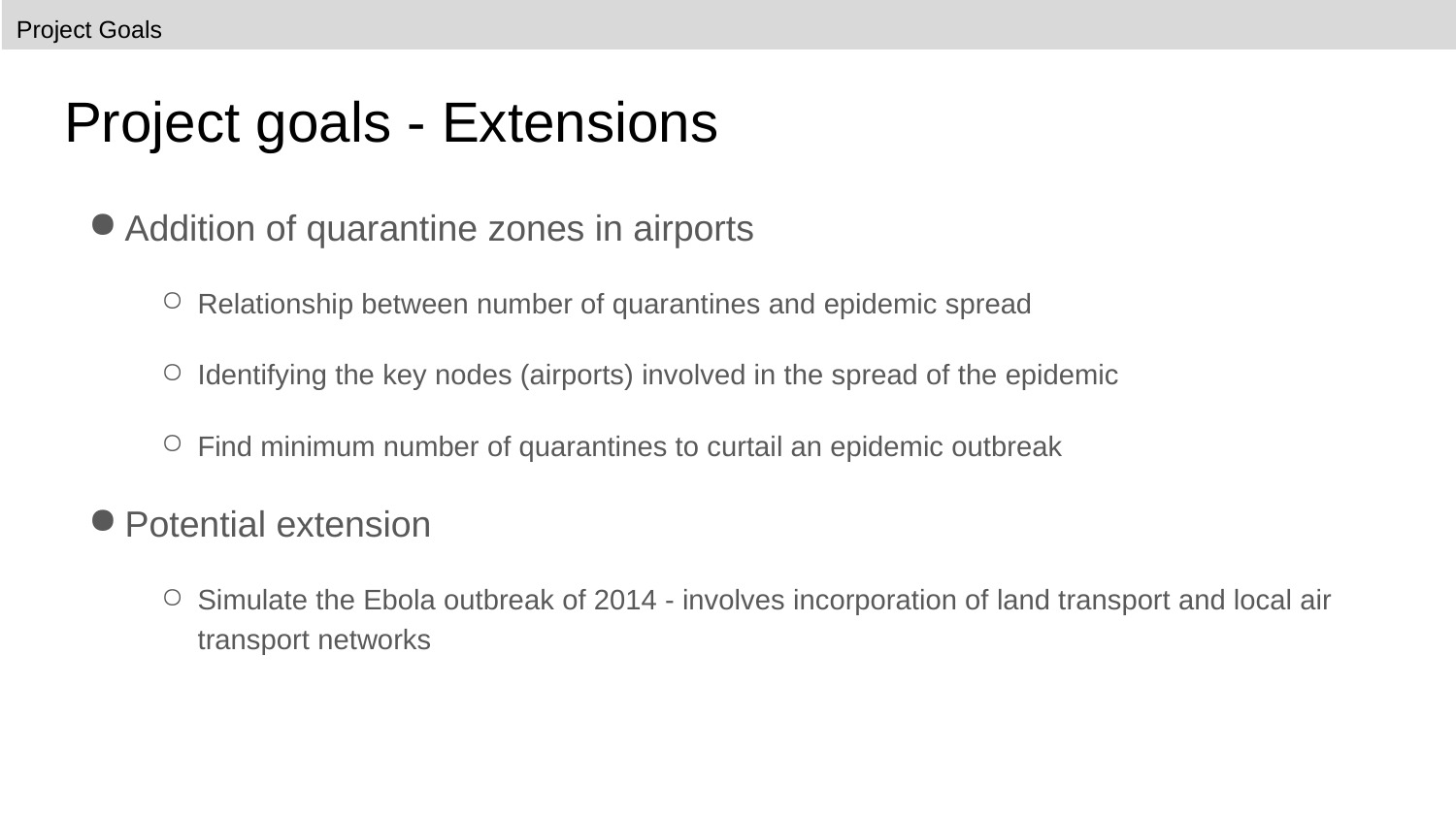

Project Goals
# Project goals - Extensions
Addition of quarantine zones in airports
Relationship between number of quarantines and epidemic spread
Identifying the key nodes (airports) involved in the spread of the epidemic
Find minimum number of quarantines to curtail an epidemic outbreak
Potential extension
Simulate the Ebola outbreak of 2014 - involves incorporation of land transport and local air transport networks